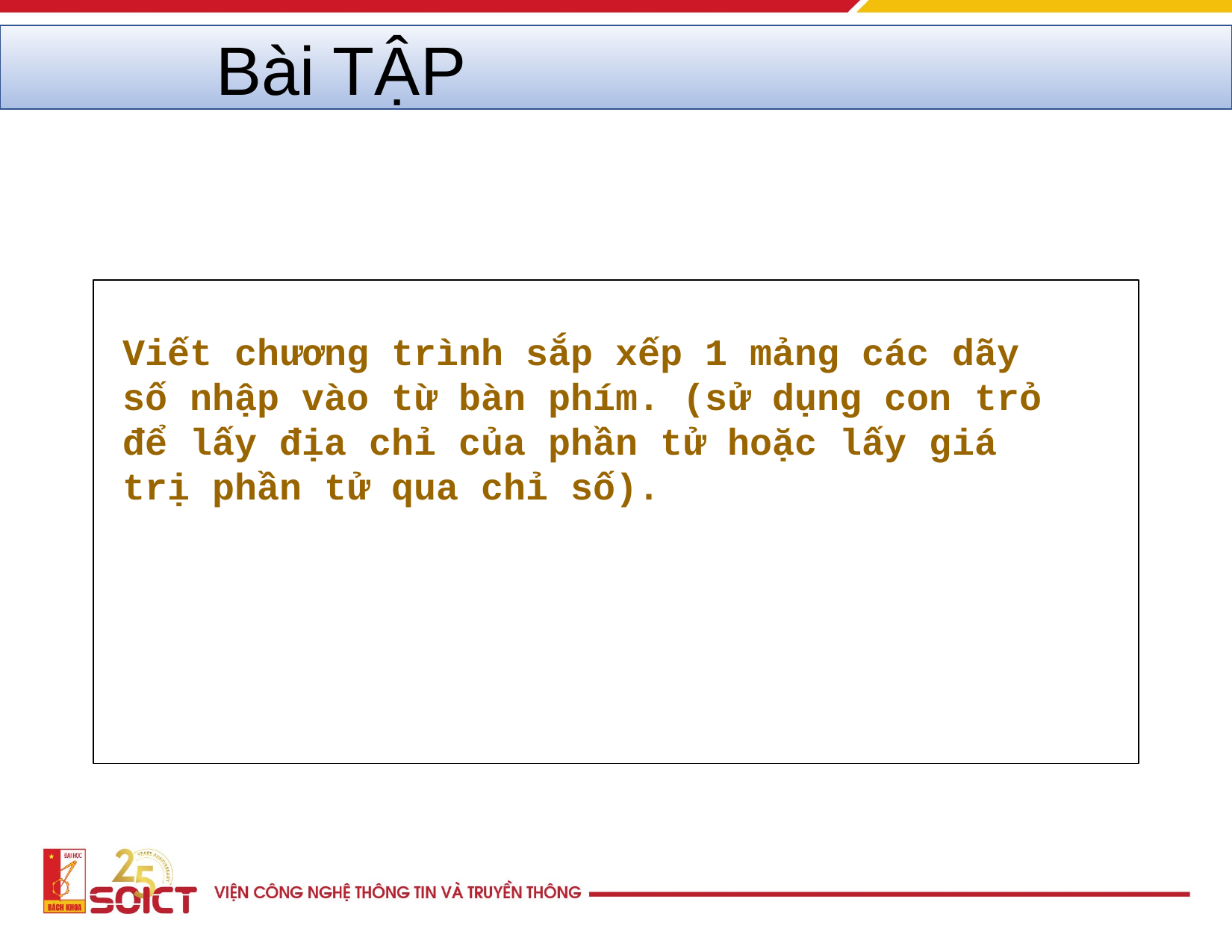

# Bài TẬP

Viết chương trình sắp xếp 1 mảng các dãy số nhập vào từ bàn phím. (sử dụng con trỏ để lấy địa chỉ của phần tử hoặc lấy giá trị phần tử qua chỉ số).